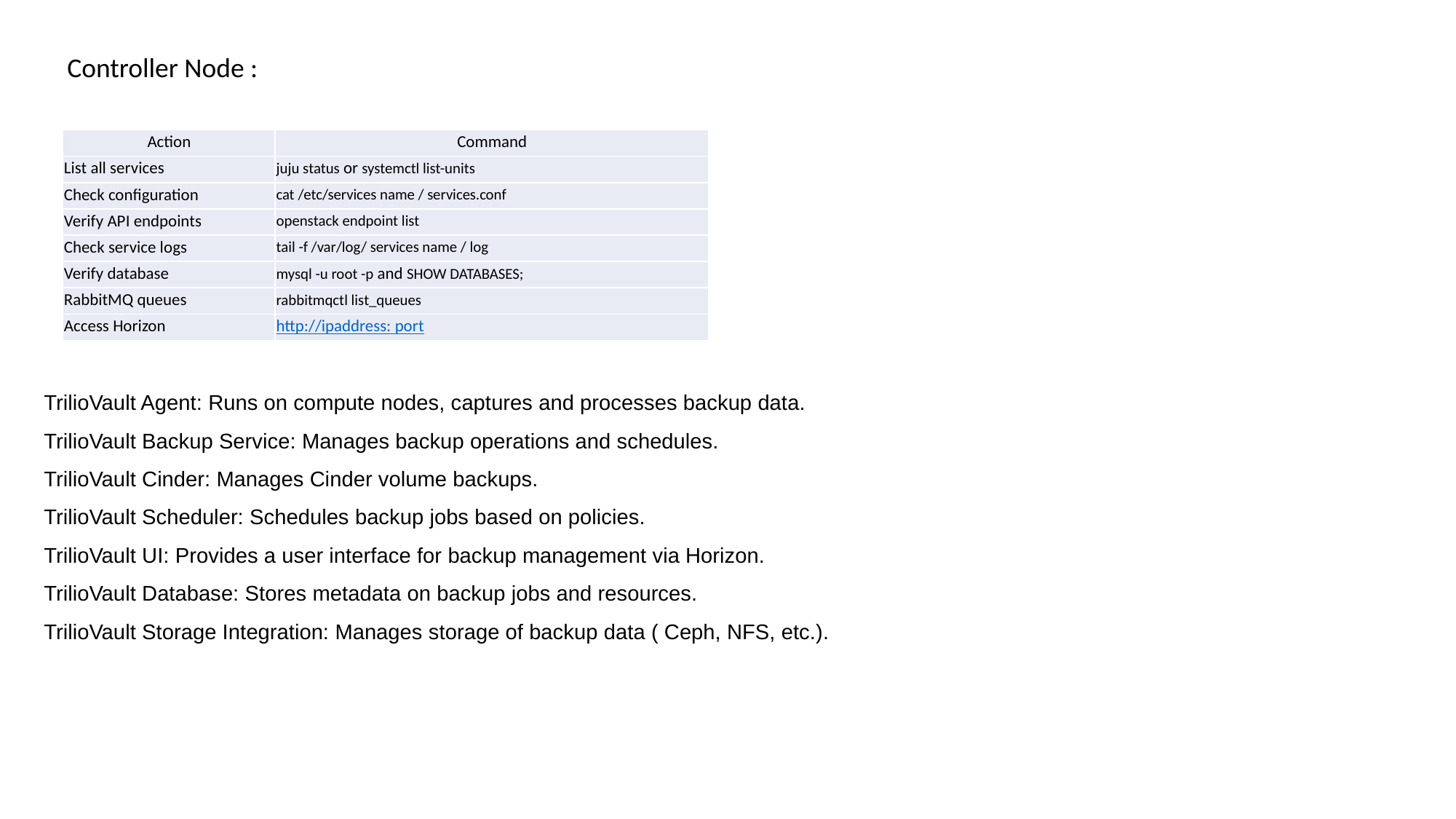

Controller Node :
| Action | Command |
| --- | --- |
| List all services | juju status or systemctl list-units |
| Check configuration | cat /etc/services name / services.conf |
| Verify API endpoints | openstack endpoint list |
| Check service logs | tail -f /var/log/ services name / log |
| Verify database | mysql -u root -p and SHOW DATABASES; |
| RabbitMQ queues | rabbitmqctl list\_queues |
| Access Horizon | http://ipaddress: port |
TrilioVault Agent: Runs on compute nodes, captures and processes backup data.
TrilioVault Backup Service: Manages backup operations and schedules.
TrilioVault Cinder: Manages Cinder volume backups.
TrilioVault Scheduler: Schedules backup jobs based on policies.
TrilioVault UI: Provides a user interface for backup management via Horizon.
TrilioVault Database: Stores metadata on backup jobs and resources.
TrilioVault Storage Integration: Manages storage of backup data ( Ceph, NFS, etc.).